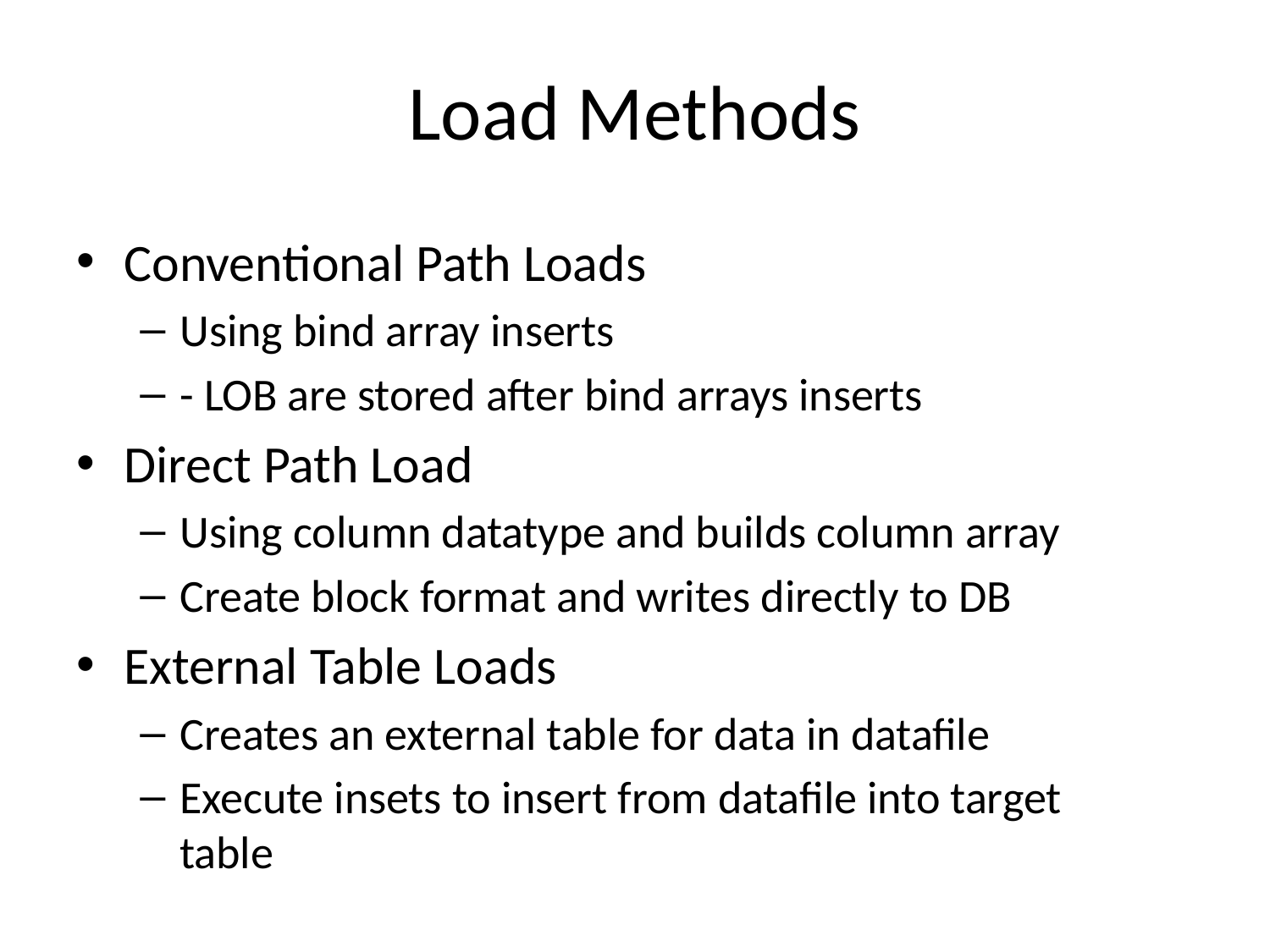

# Load Methods
Conventional Path Loads
Using bind array inserts
- LOB are stored after bind arrays inserts
Direct Path Load
Using column datatype and builds column array
Create block format and writes directly to DB
External Table Loads
Creates an external table for data in datafile
Execute insets to insert from datafile into target table